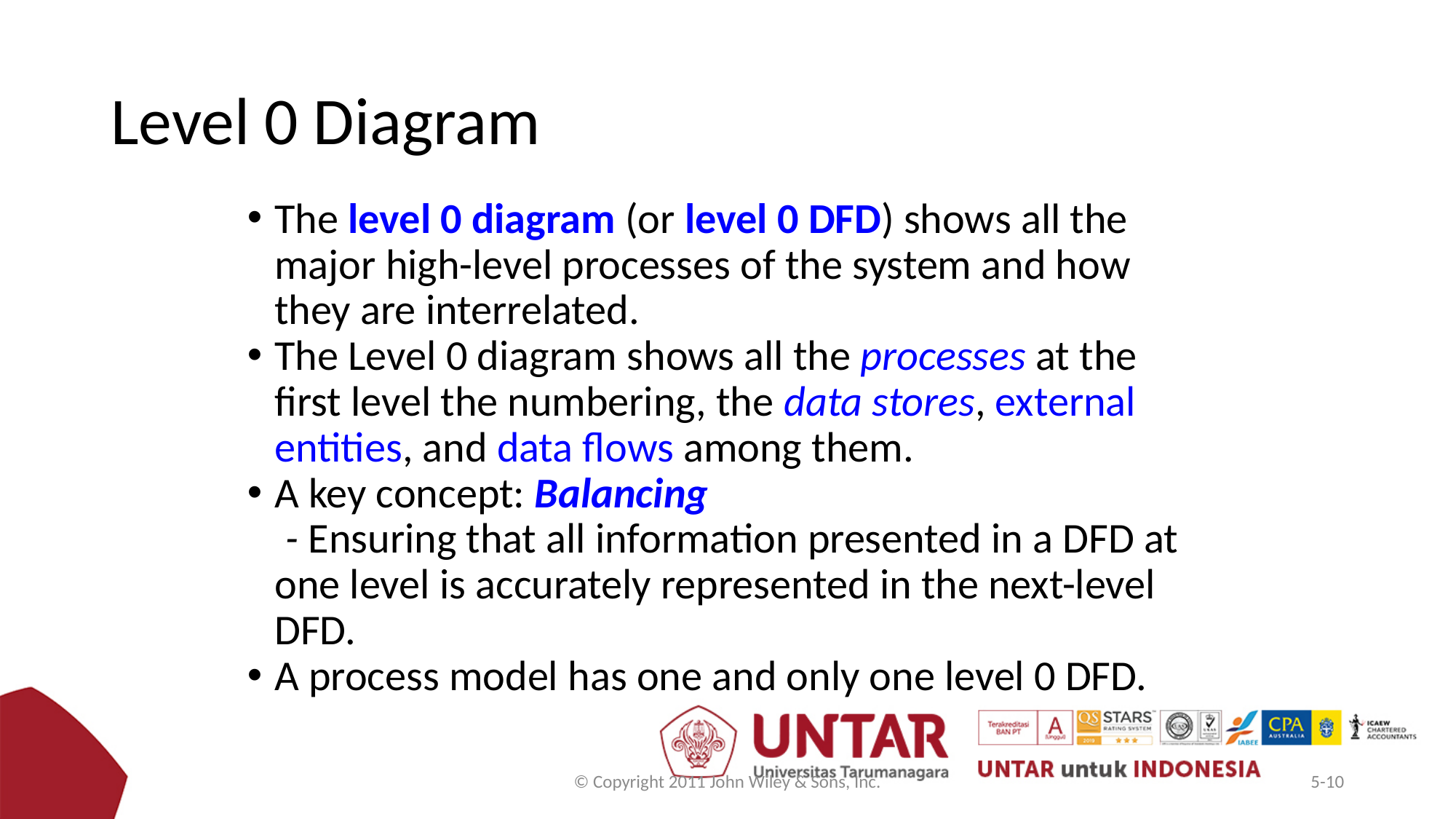

# Level 0 Diagram
The level 0 diagram (or level 0 DFD) shows all the major high-level processes of the system and how they are interrelated.
The Level 0 diagram shows all the processes at the first level the numbering, the data stores, external entities, and data flows among them.
A key concept: Balancing
    - Ensuring that all information presented in a DFD at one level is accurately represented in the next-level DFD.
A process model has one and only one level 0 DFD.

© Copyright 2011 John Wiley & Sons, Inc.
5-10